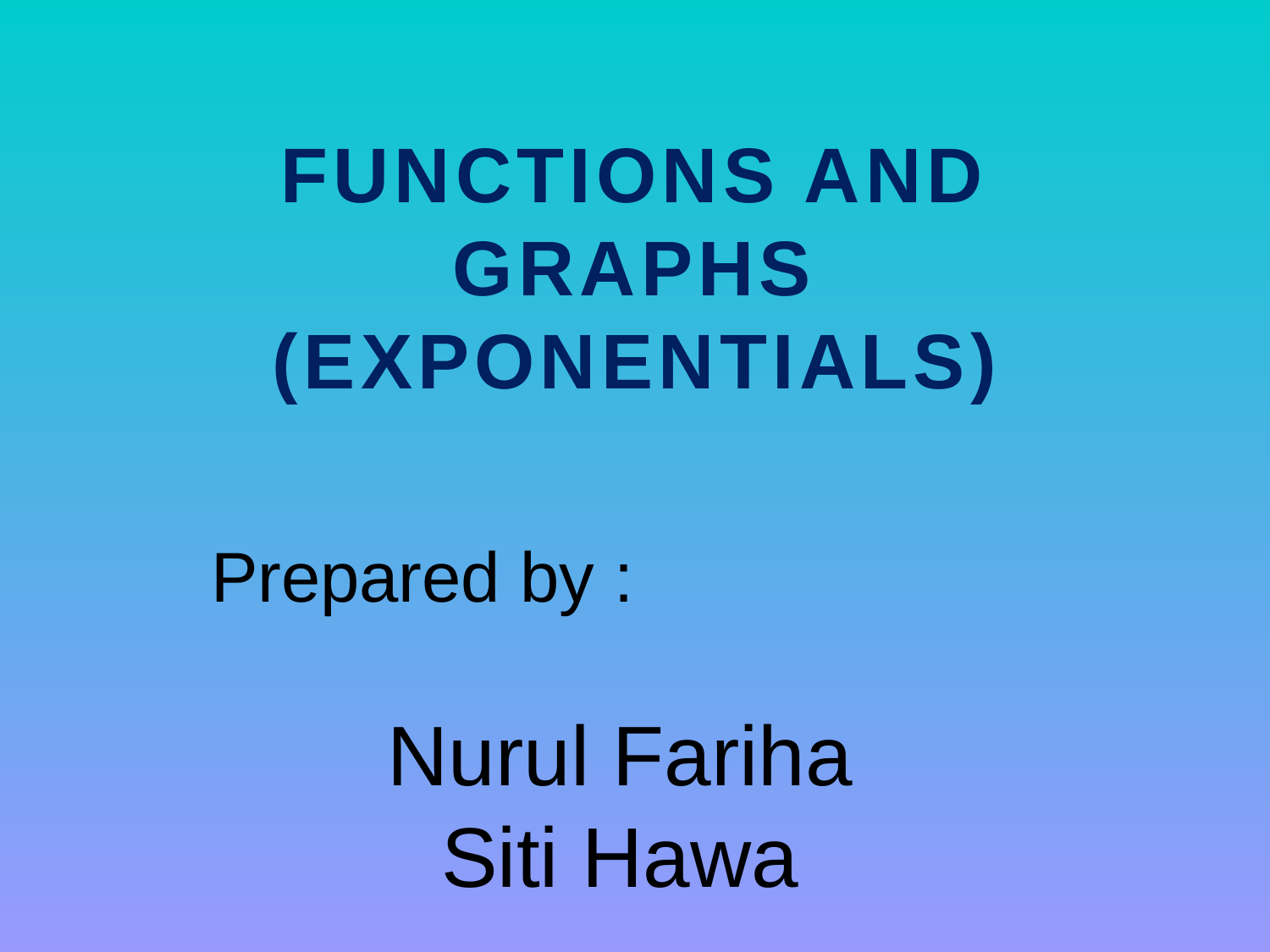

FUNCTIONS AND GRAPHS (EXPONENTIALS)
Prepared by :

Nurul Fariha
Siti Hawa